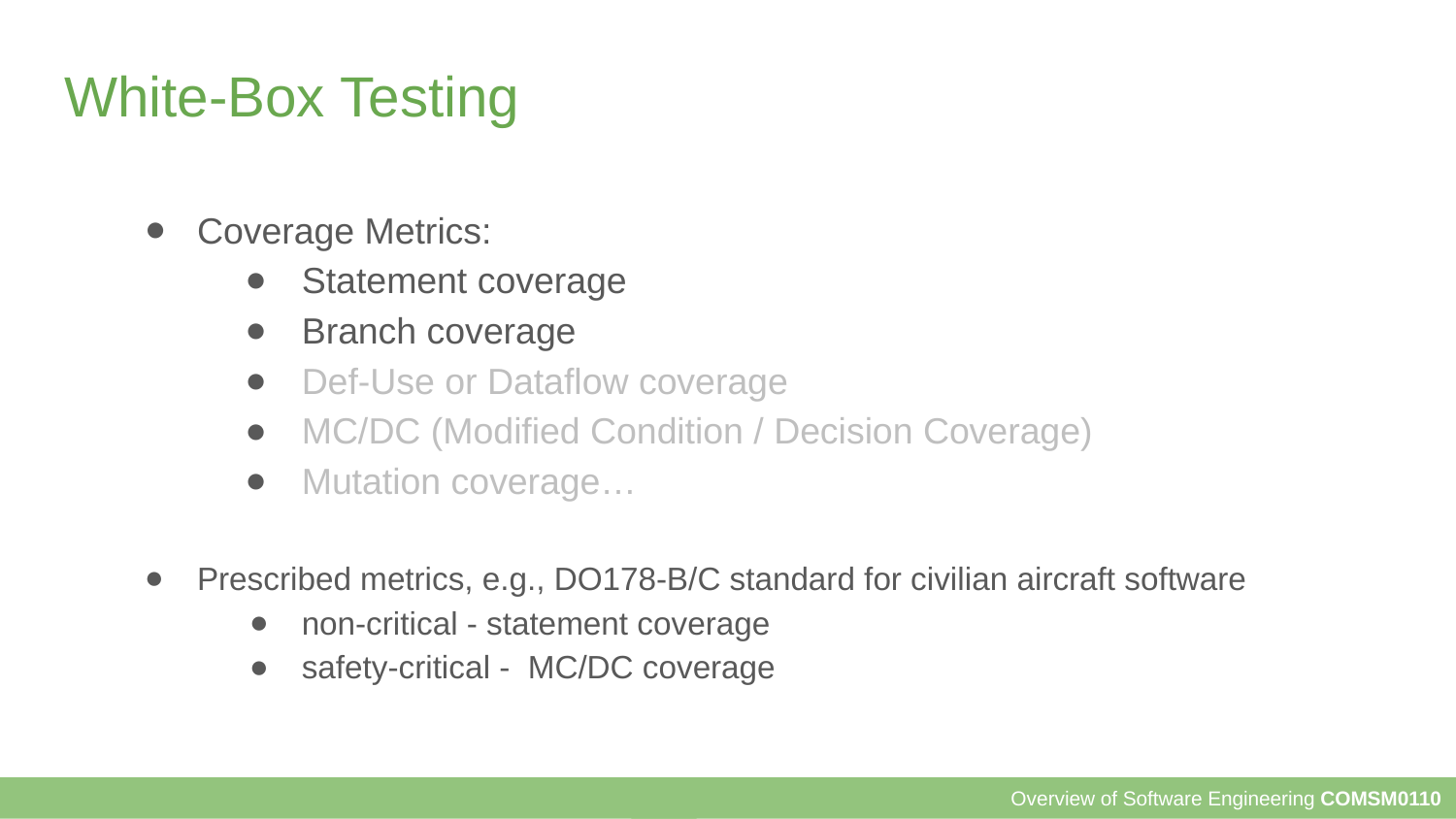

# White-Box Testing
Coverage Metrics:
Statement coverage
Branch coverage
Def-Use or Dataflow coverage
MC/DC (Modified Condition / Decision Coverage)
Mutation coverage…

Prescribed metrics, e.g., DO178-B/C standard for civilian aircraft software
non-critical - statement coverage
safety-critical -  MC/DC coverage